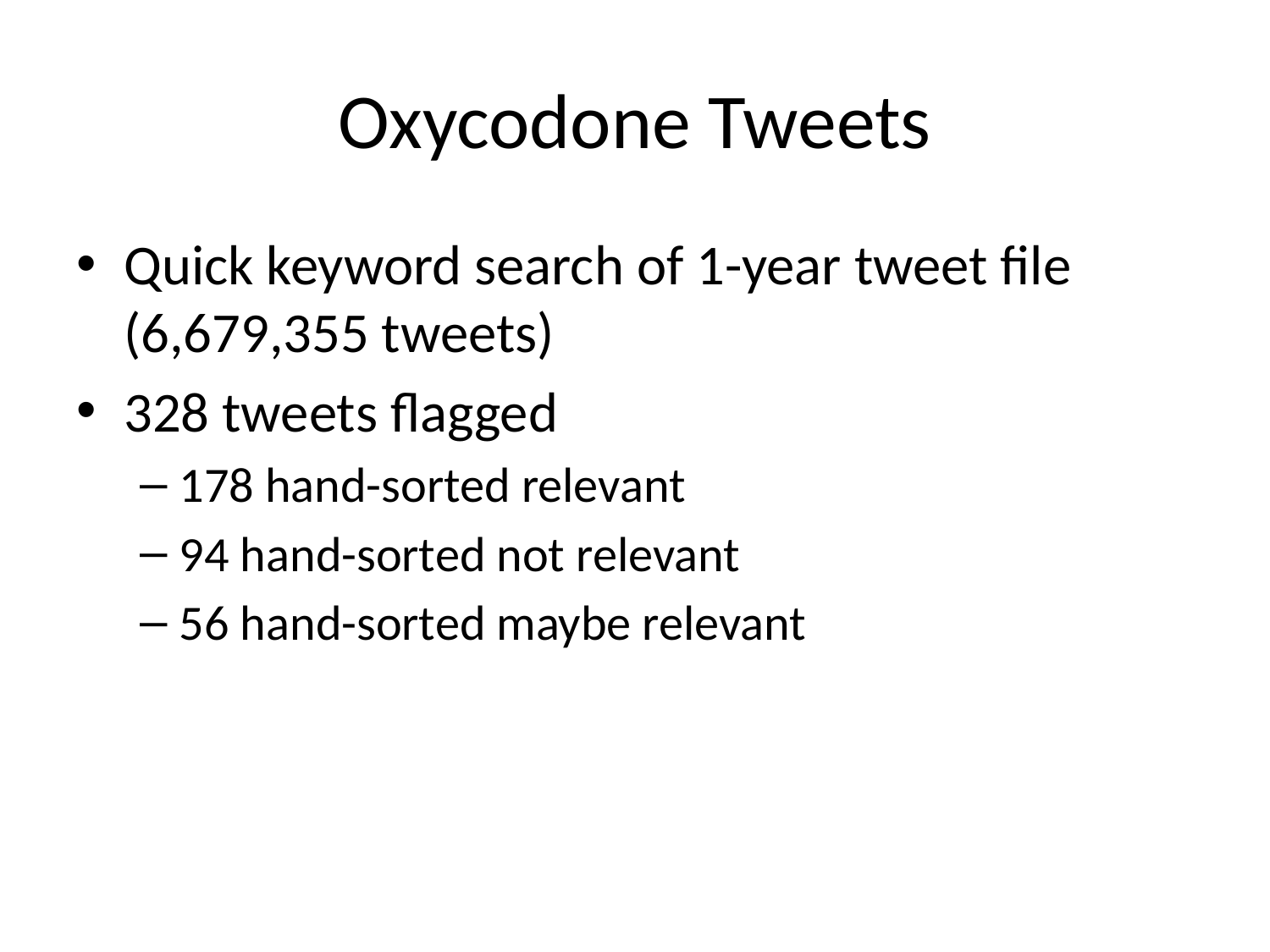

# Oxycodone Tweets
Quick keyword search of 1-year tweet file (6,679,355 tweets)
328 tweets flagged
178 hand-sorted relevant
94 hand-sorted not relevant
56 hand-sorted maybe relevant